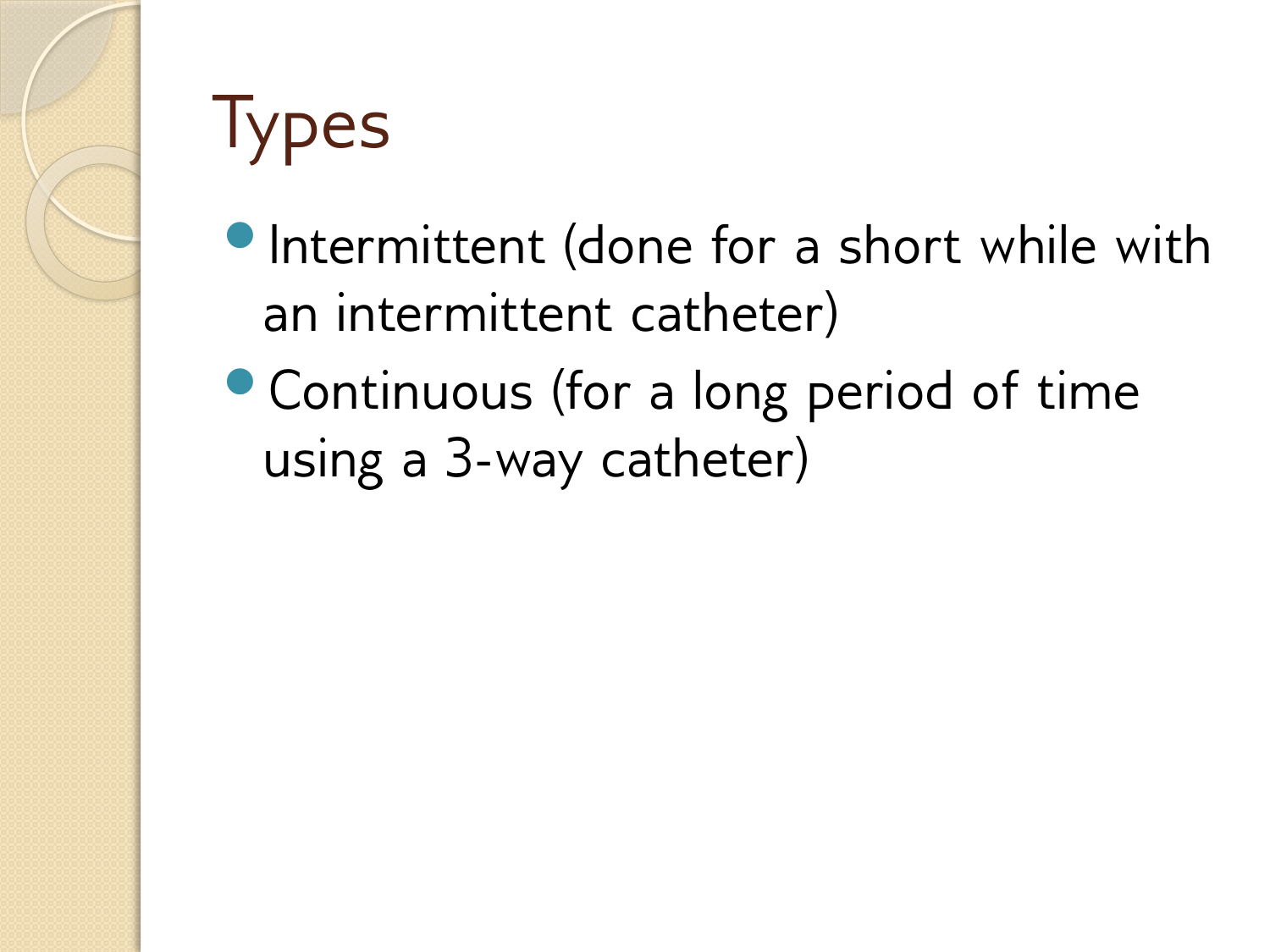

# Types
Intermittent (done for a short while with an intermittent catheter)
Continuous (for a long period of time using a 3-way catheter)